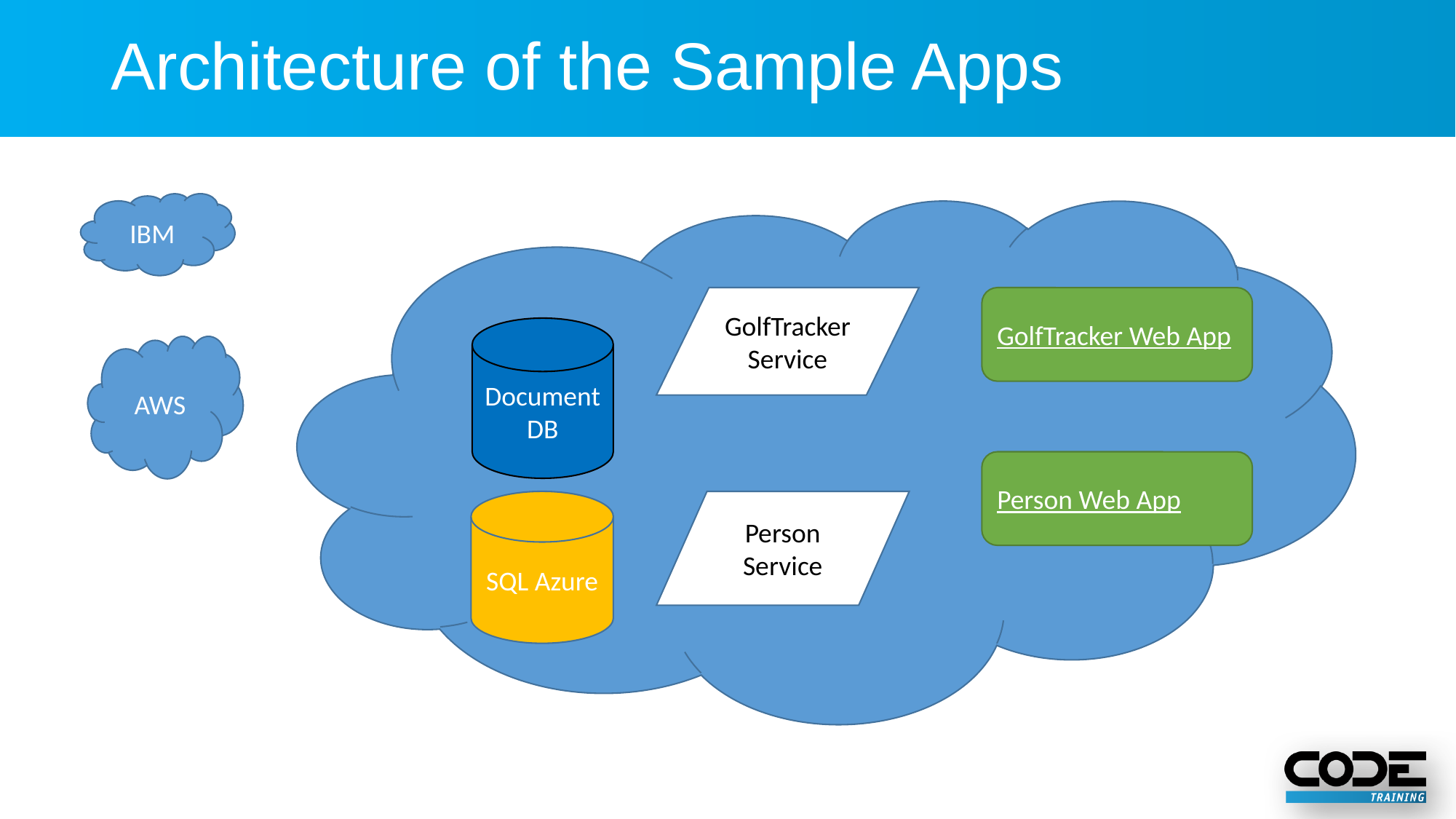

# Architecture of the Sample Apps
IBM

GolfTracker Service
GolfTracker Web App
Document DB
AWS
Person Web App
SQL Azure
Person Service